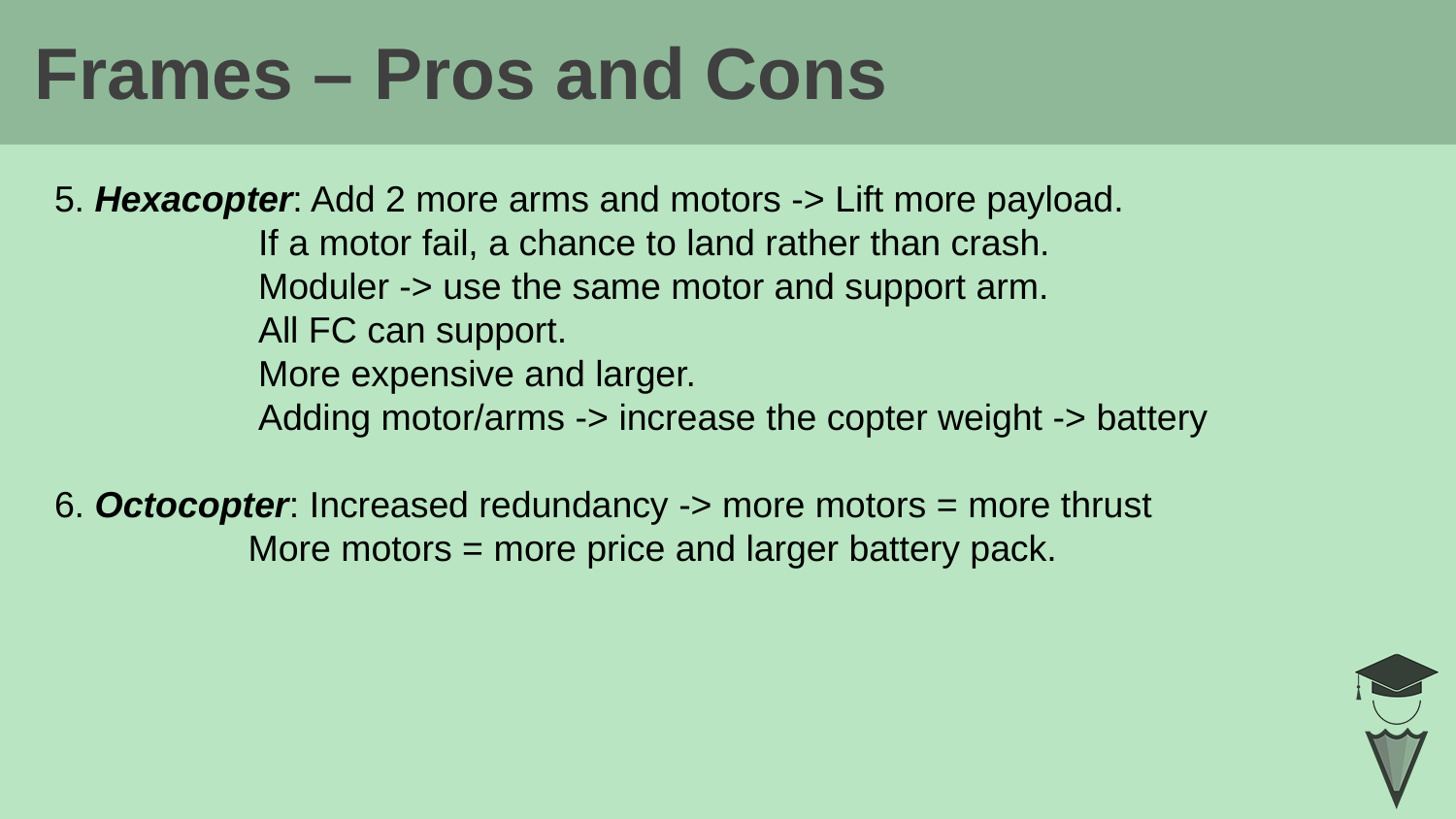

# Frames – Pros and Cons
5. Hexacopter: Add 2 more arms and motors -> Lift more payload.
                    If a motor fail, a chance to land rather than crash.
                    Moduler -> use the same motor and support arm.
                    All FC can support.
                    More expensive and larger.
                    Adding motor/arms -> increase the copter weight -> battery

6. Octocopter: Increased redundancy -> more motors = more thrust
                   More motors = more price and larger battery pack.